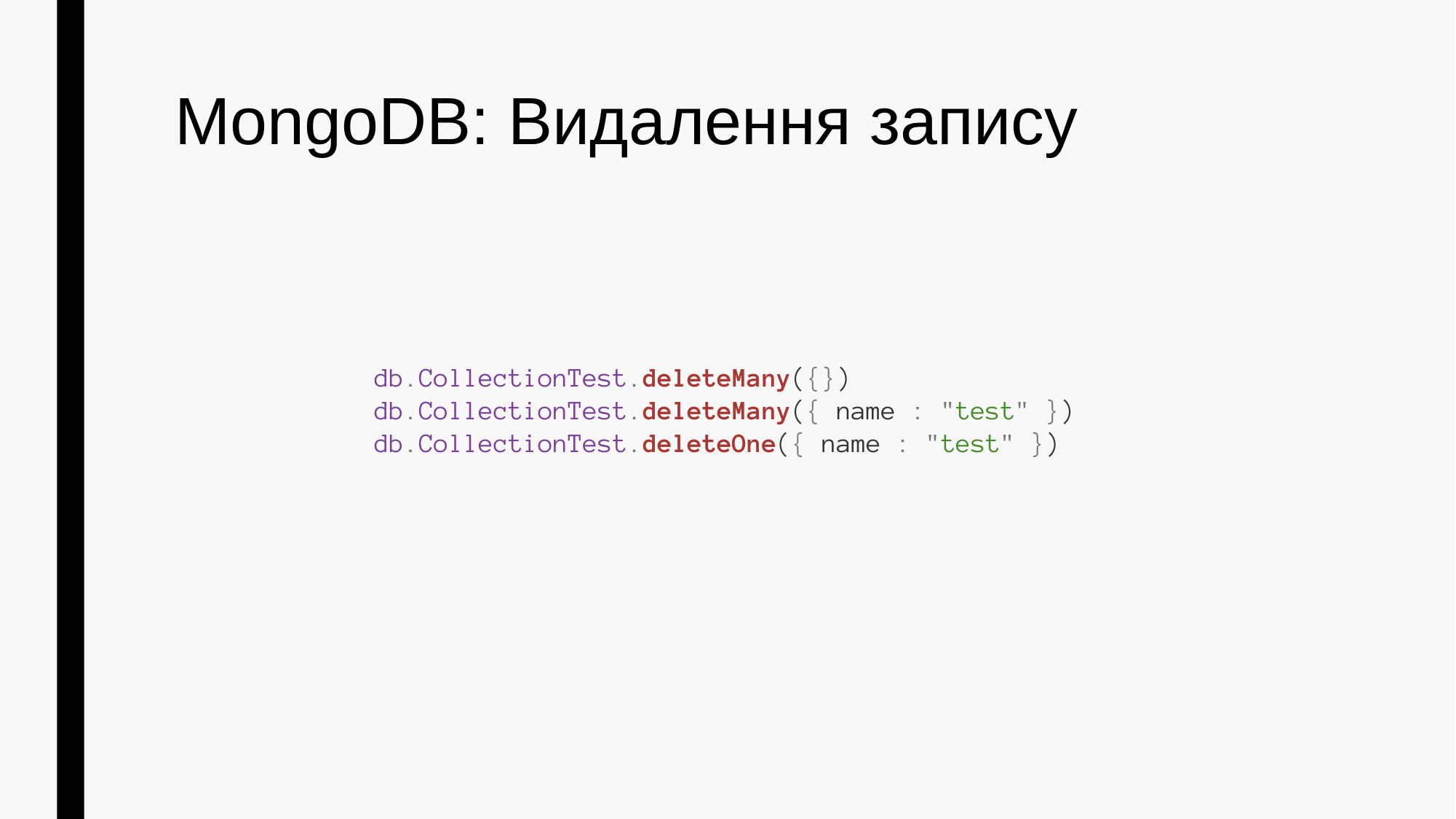

# MongoDB: Видалення запису

db.CollectionTest.deleteMany({})
db.CollectionTest.deleteMany({ name : "test" })
db.CollectionTest.deleteOne({ name : "test" })